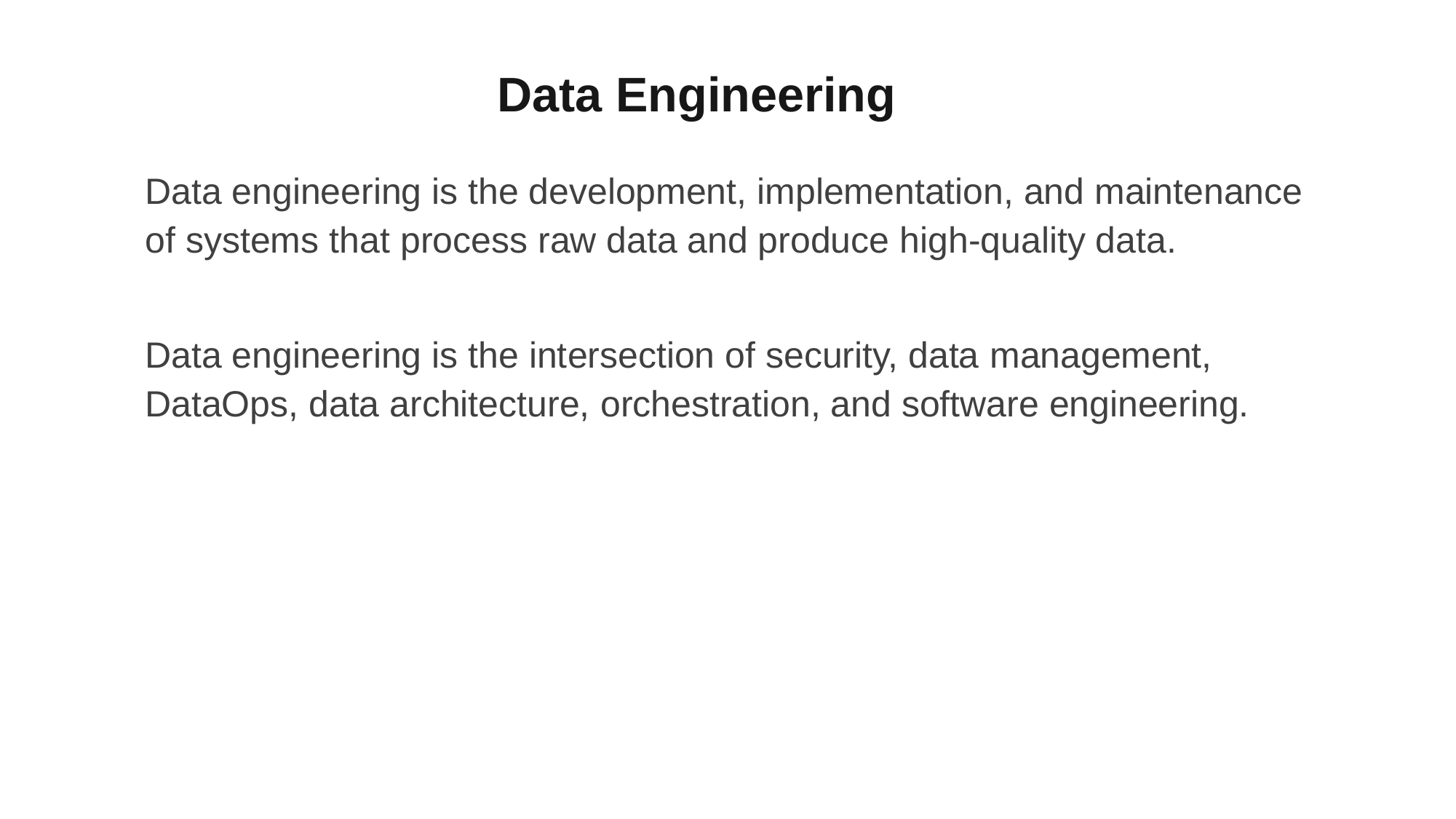

# Data Engineering
Data engineering is the development, implementation, and maintenance of systems that process raw data and produce high-quality data.

Data engineering is the intersection of security, data management, DataOps, data architecture, orchestration, and software engineering.